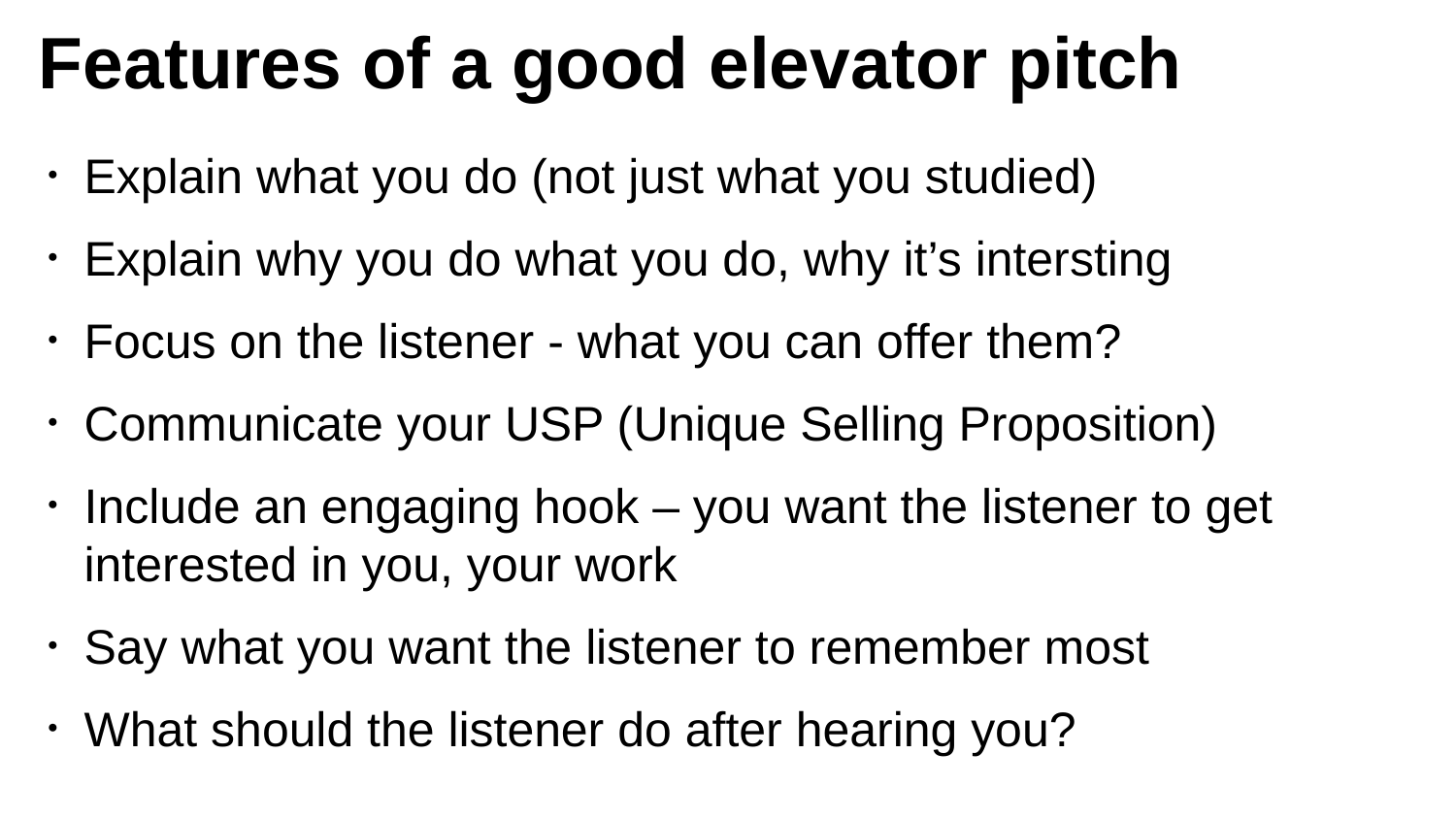

# Features of a good elevator pitch
Explain what you do (not just what you studied)
Explain why you do what you do, why it’s intersting
Focus on the listener - what you can offer them?
Communicate your USP (Unique Selling Proposition)
Include an engaging hook – you want the listener to get interested in you, your work
Say what you want the listener to remember most
What should the listener do after hearing you?